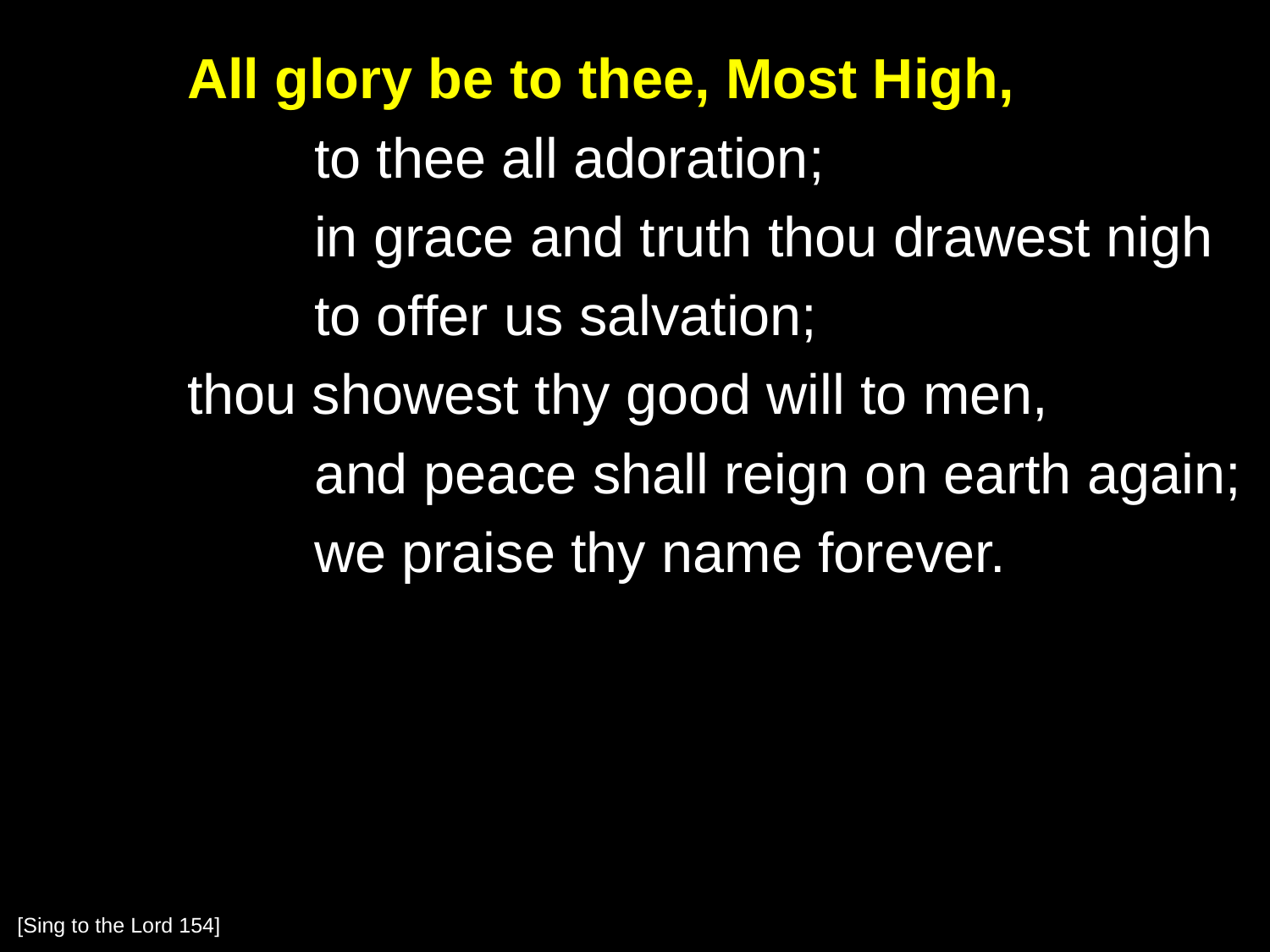

All glory be to thee, Most High,
		to thee all adoration;
		in grace and truth thou drawest nigh
		to offer us salvation;
	thou showest thy good will to men,
		and peace shall reign on earth again;
		we praise thy name forever.
[Sing to the Lord 154]